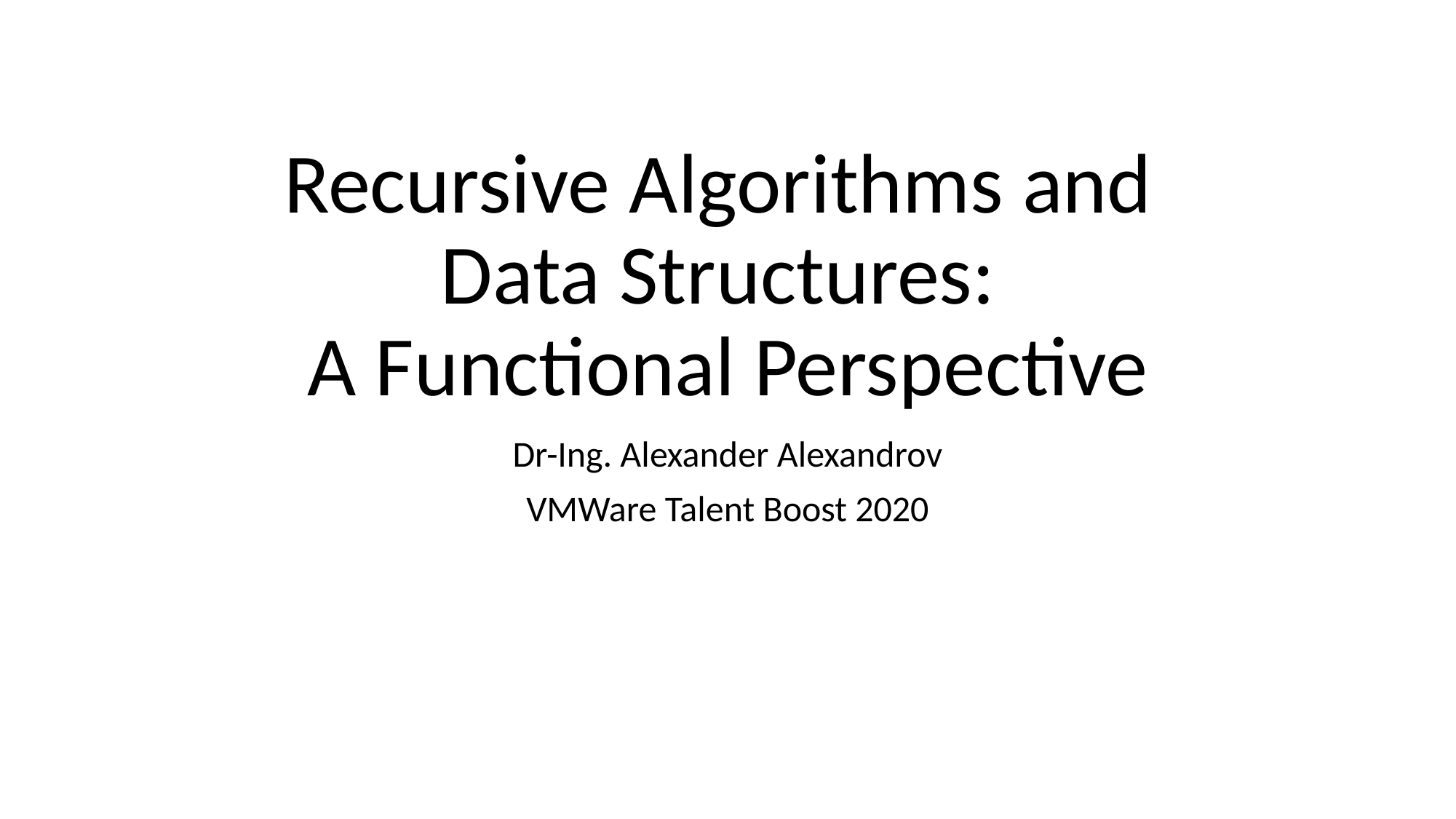

# Recursive Algorithms and Data Structures: A Functional Perspective
Dr-Ing. Alexander Alexandrov
VMWare Talent Boost 2020